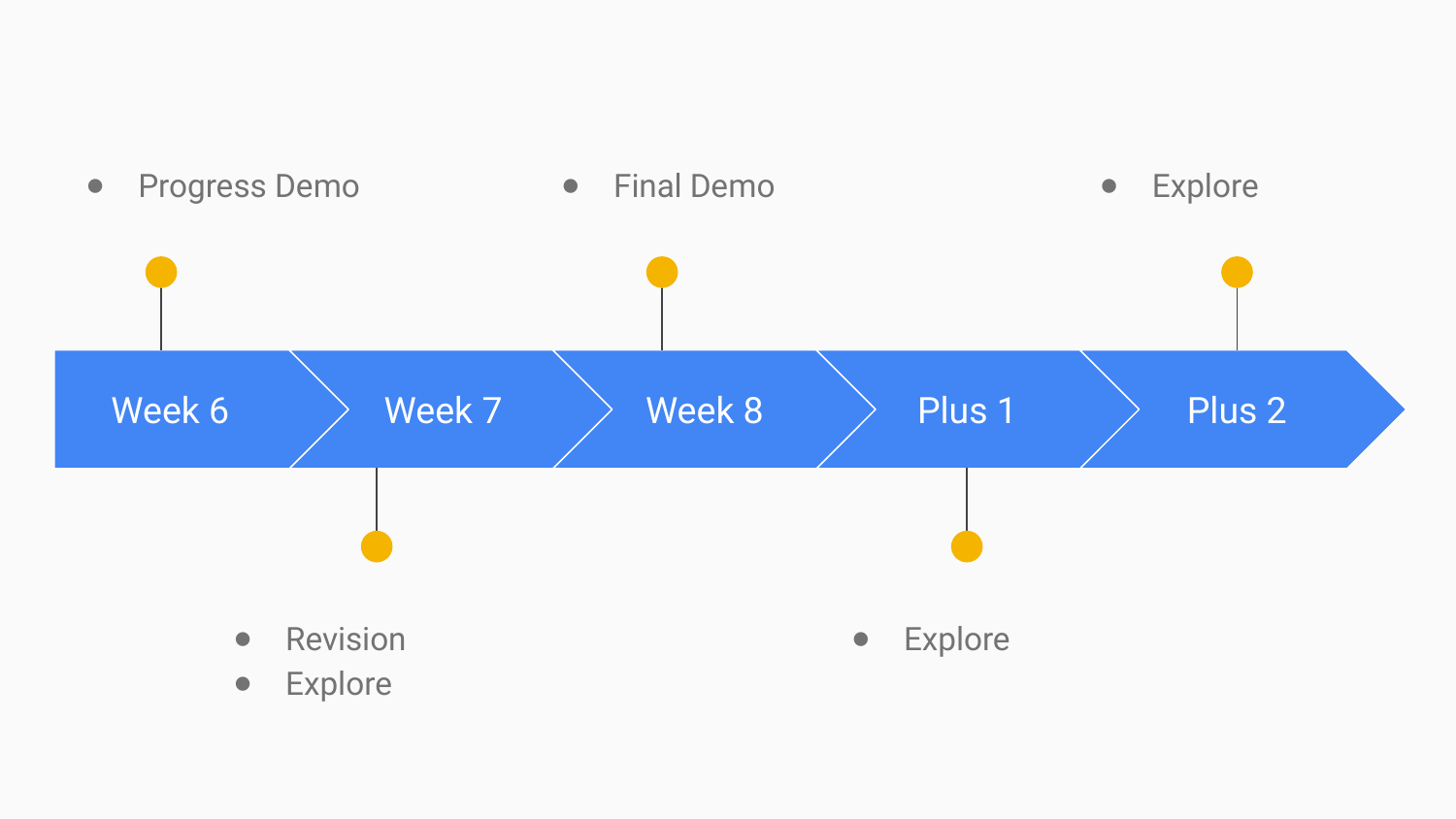

Progress Demo
Final Demo
Explore

Week 6
Week 7
Week 8
Plus 1
Plus 2

Revision
Explore
Explore